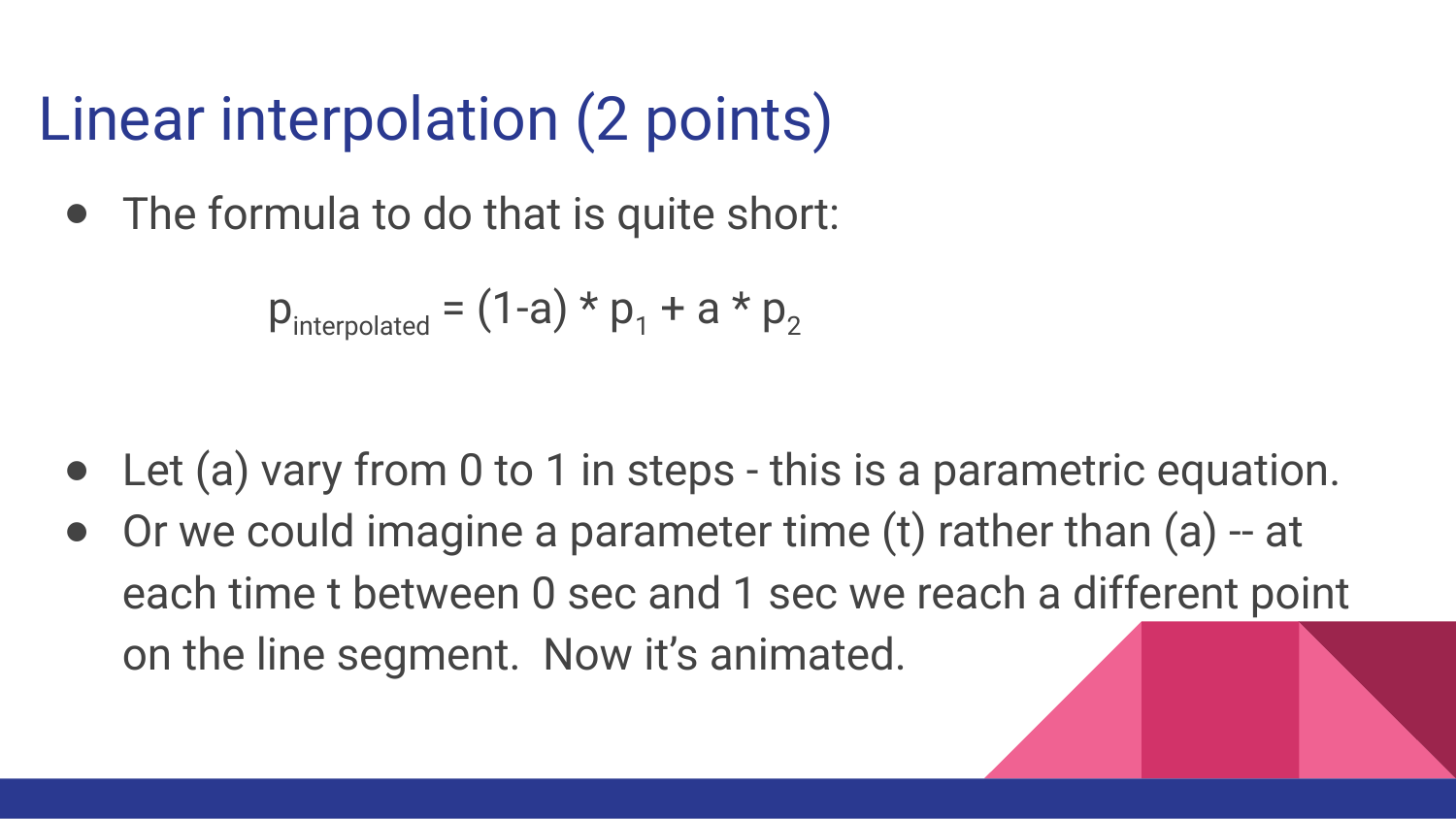

# Linear interpolation (2 points)

The formula to do that is quite short:
pinterpolated = (1-a) * p1 + a * p2

Let (a) vary from 0 to 1 in steps - this is a parametric equation.
Or we could imagine a parameter time (t) rather than (a) -- at each time t between 0 sec and 1 sec we reach a different point on the line segment.  Now it’s animated.